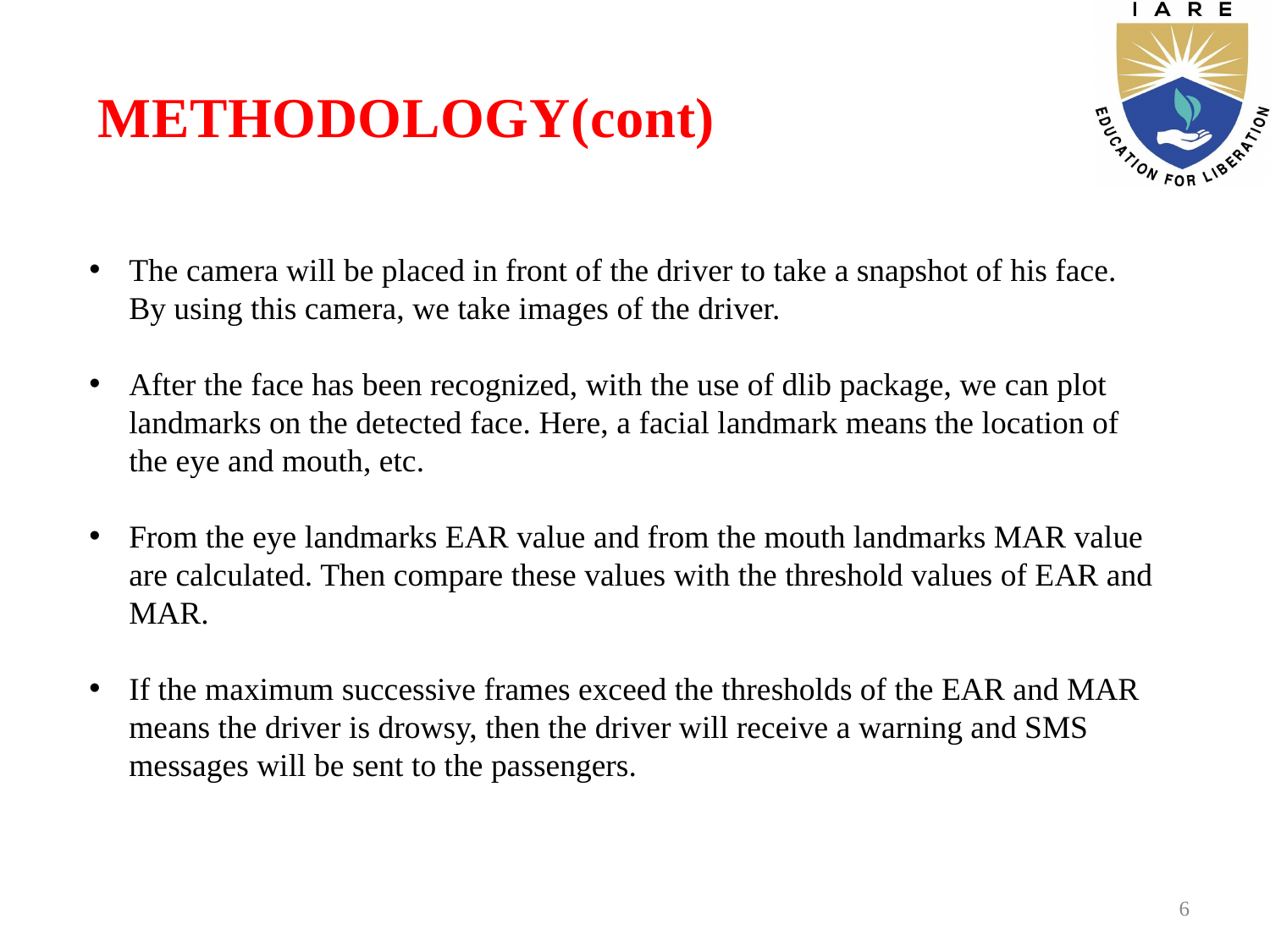

# METHODOLOGY(cont)
The camera will be placed in front of the driver to take a snapshot of his face. By using this camera, we take images of the driver.

After the face has been recognized, with the use of dlib package, we can plot landmarks on the detected face. Here, a facial landmark means the location of the eye and mouth, etc.

From the eye landmarks EAR value and from the mouth landmarks MAR value are calculated. Then compare these values with the threshold values of EAR and MAR.

If the maximum successive frames exceed the thresholds of the EAR and MAR means the driver is drowsy, then the driver will receive a warning and SMS messages will be sent to the passengers.
6